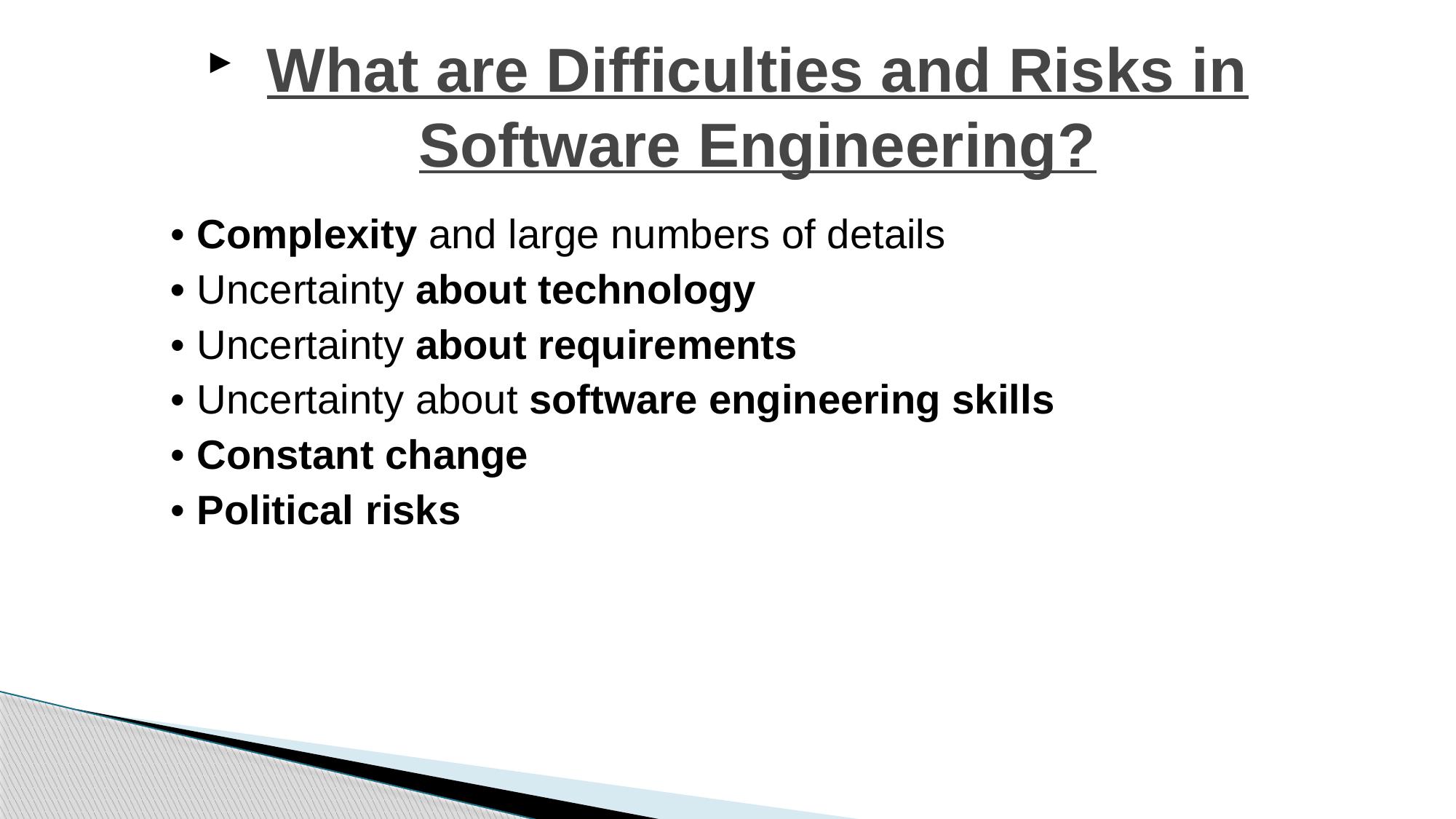

# What are Difficulties and Risks in Software Engineering?
• Complexity and large numbers of details
• Uncertainty about technology
• Uncertainty about requirements
• Uncertainty about software engineering skills
• Constant change
• Political risks